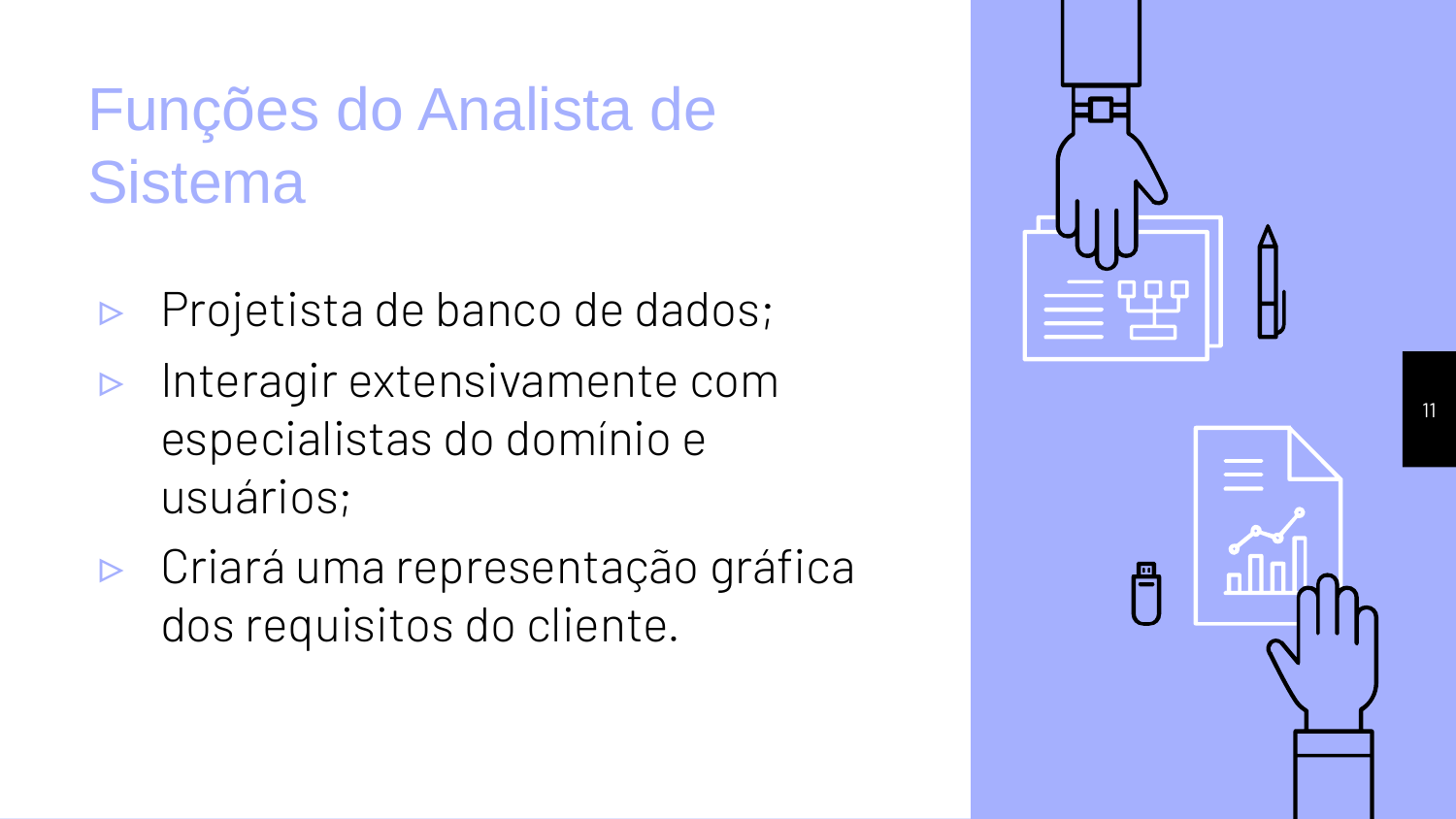

# Funções do Analista de Sistema
Projetista de banco de dados;
Interagir extensivamente com especialistas do domínio e usuários;
Criará uma representação gráfica dos requisitos do cliente.
11